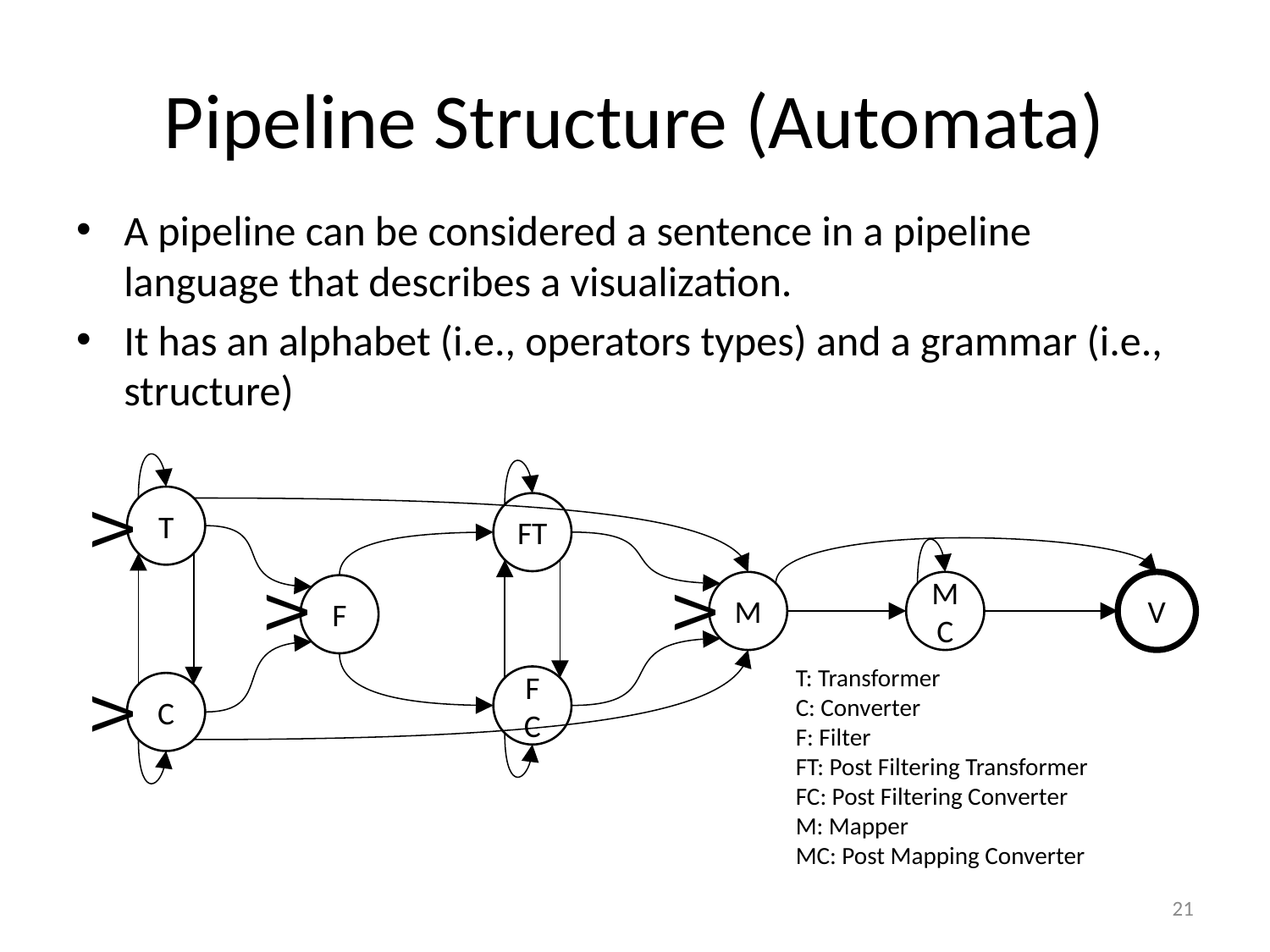

# Pipeline Structure (Automata)
A pipeline can be considered a sentence in a pipeline language that describes a visualization.
It has an alphabet (i.e., operators types) and a grammar (i.e., structure)
V
T
FT
V
V
M
MC
V
F
T: Transformer
C: Converter
F: Filter
FT: Post Filtering Transformer
FC: Post Filtering Converter
M: Mapper
MC: Post Mapping Converter
V
FC
C
21